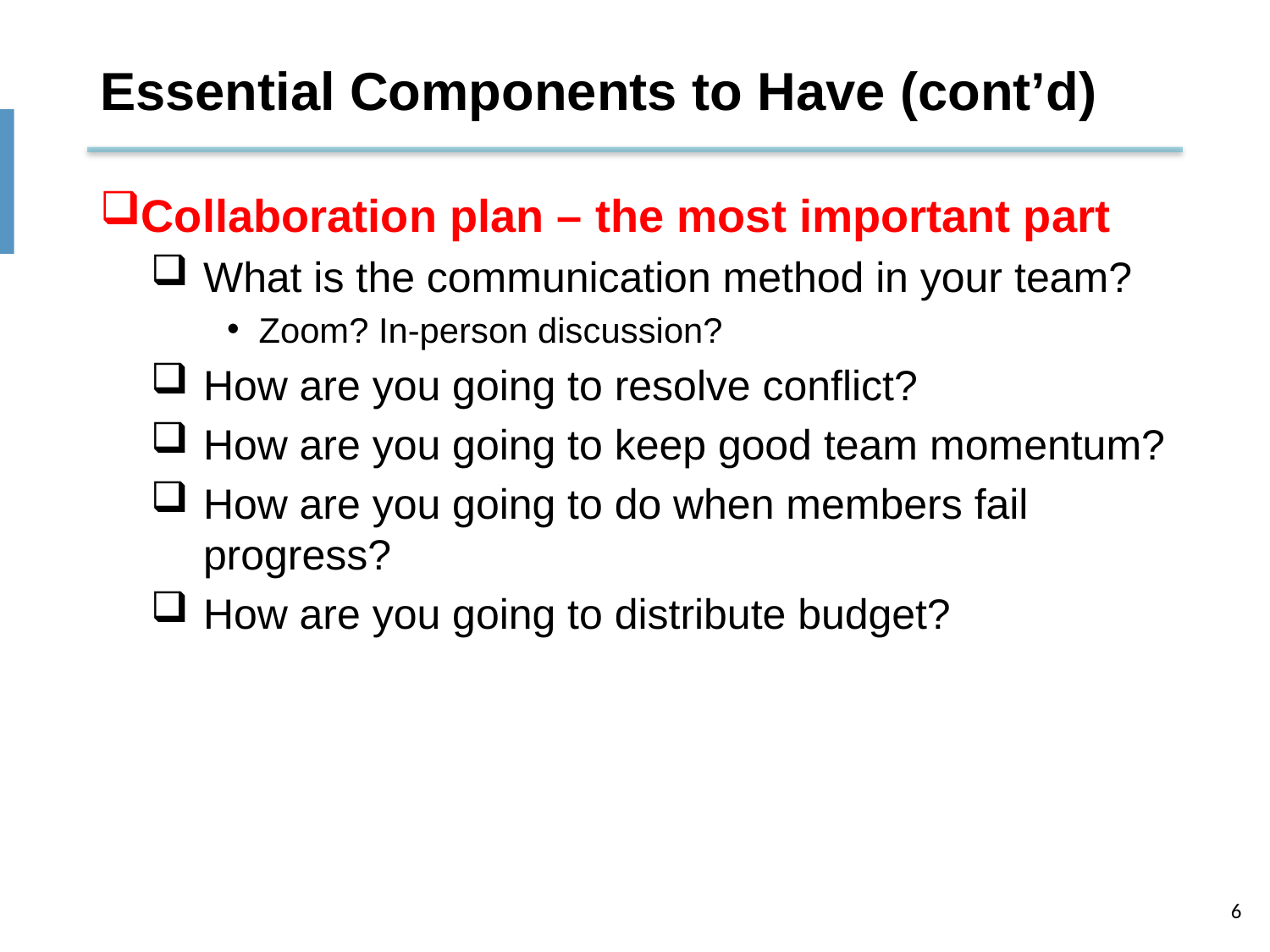

# Essential Components to Have (cont’d)
Collaboration plan – the most important part
What is the communication method in your team?
Zoom? In-person discussion?
How are you going to resolve conflict?
How are you going to keep good team momentum?
How are you going to do when members fail progress?
How are you going to distribute budget?

6